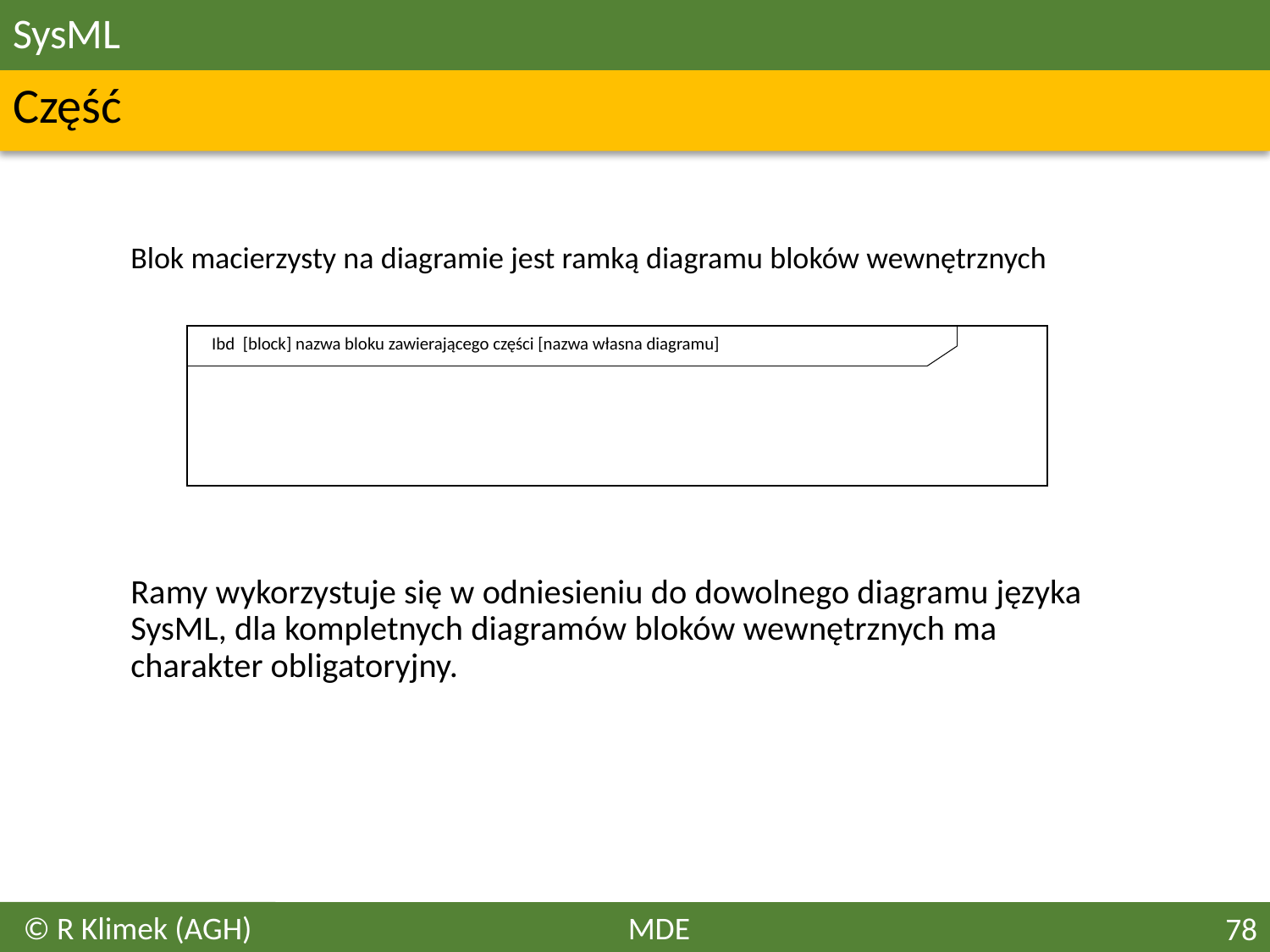

# SysML
Część
	Blok macierzysty na diagramie jest ramką diagramu bloków wewnętrznych

	Ramy wykorzystuje się w odniesieniu do dowolnego diagramu języka SysML, dla kompletnych diagramów bloków wewnętrznych ma charakter obligatoryjny.

Ibd  [block] nazwa bloku zawierającego części [nazwa własna diagramu]
© R Klimek (AGH)
MDE
78